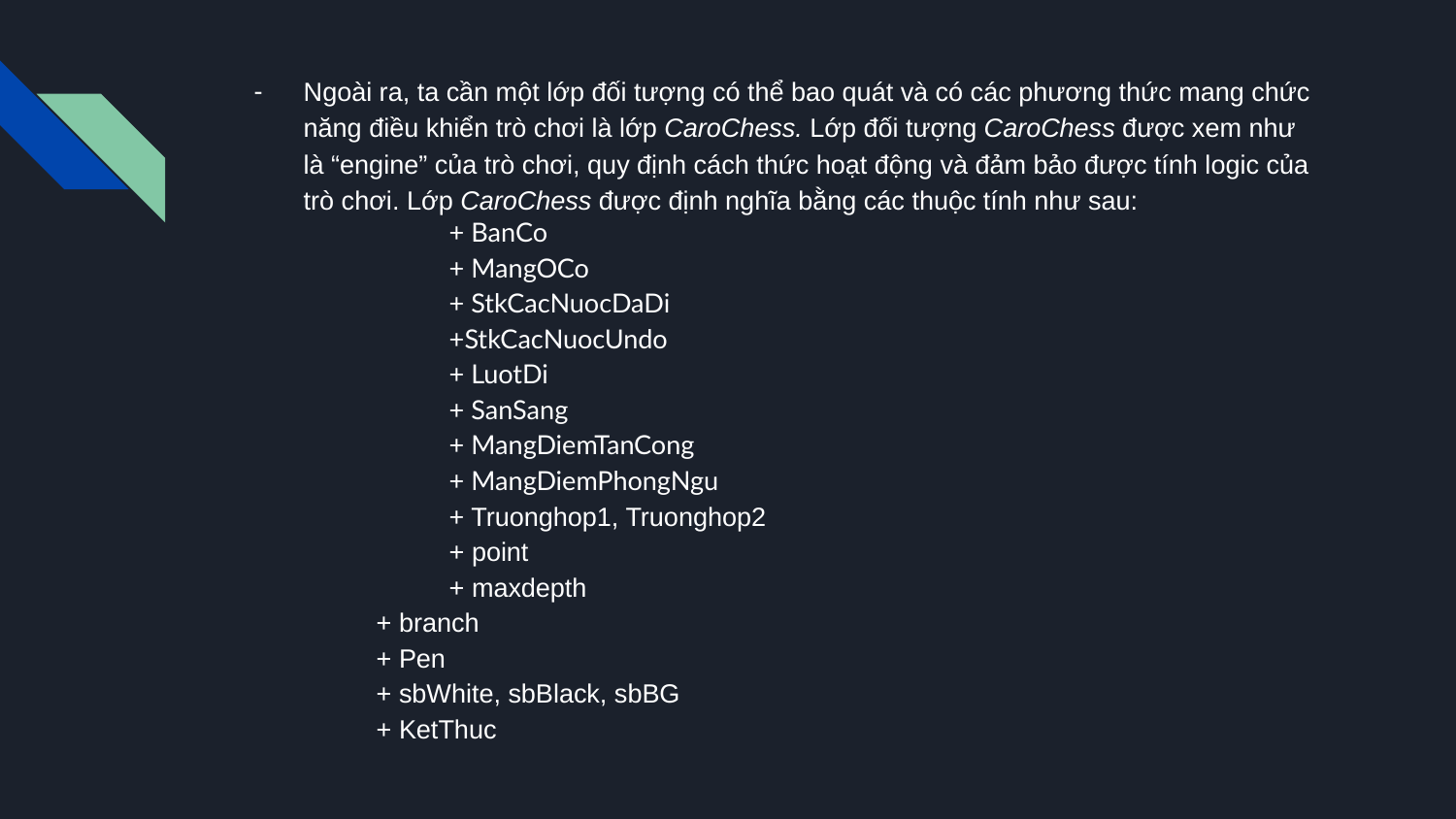

Ngoài ra, ta cần một lớp đối tượng có thể bao quát và có các phương thức mang chức năng điều khiển trò chơi là lớp CaroChess. Lớp đối tượng CaroChess được xem như là “engine” của trò chơi, quy định cách thức hoạt động và đảm bảo được tính logic của trò chơi. Lớp CaroChess được định nghĩa bằng các thuộc tính như sau:
	+ BanCo
	+ MangOCo
	+ StkCacNuocDaDi
	+StkCacNuocUndo
	+ LuotDi
	+ SanSang
	+ MangDiemTanCong
	+ MangDiemPhongNgu
	+ Truonghop1, Truonghop2
	+ point
	+ maxdepth
+ branch
+ Pen
+ sbWhite, sbBlack, sbBG
+ KetThuc